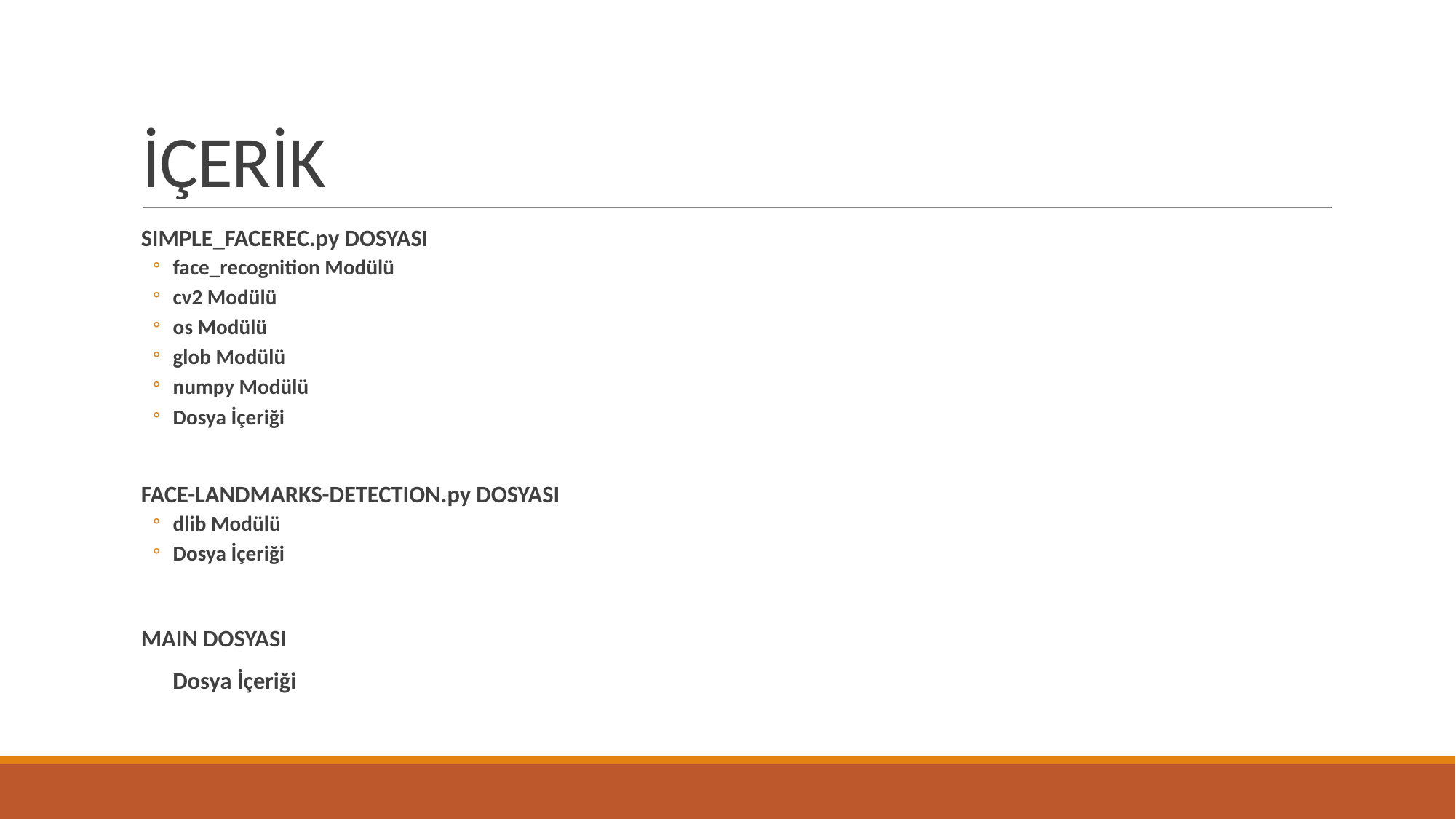

# İÇERİK
SIMPLE_FACEREC.py DOSYASI
face_recognition Modülü
cv2 Modülü
os Modülü
glob Modülü
numpy Modülü
Dosya İçeriği

FACE-LANDMARKS-DETECTION.py DOSYASI
dlib Modülü
Dosya İçeriği

MAIN DOSYASI
      Dosya İçeriği